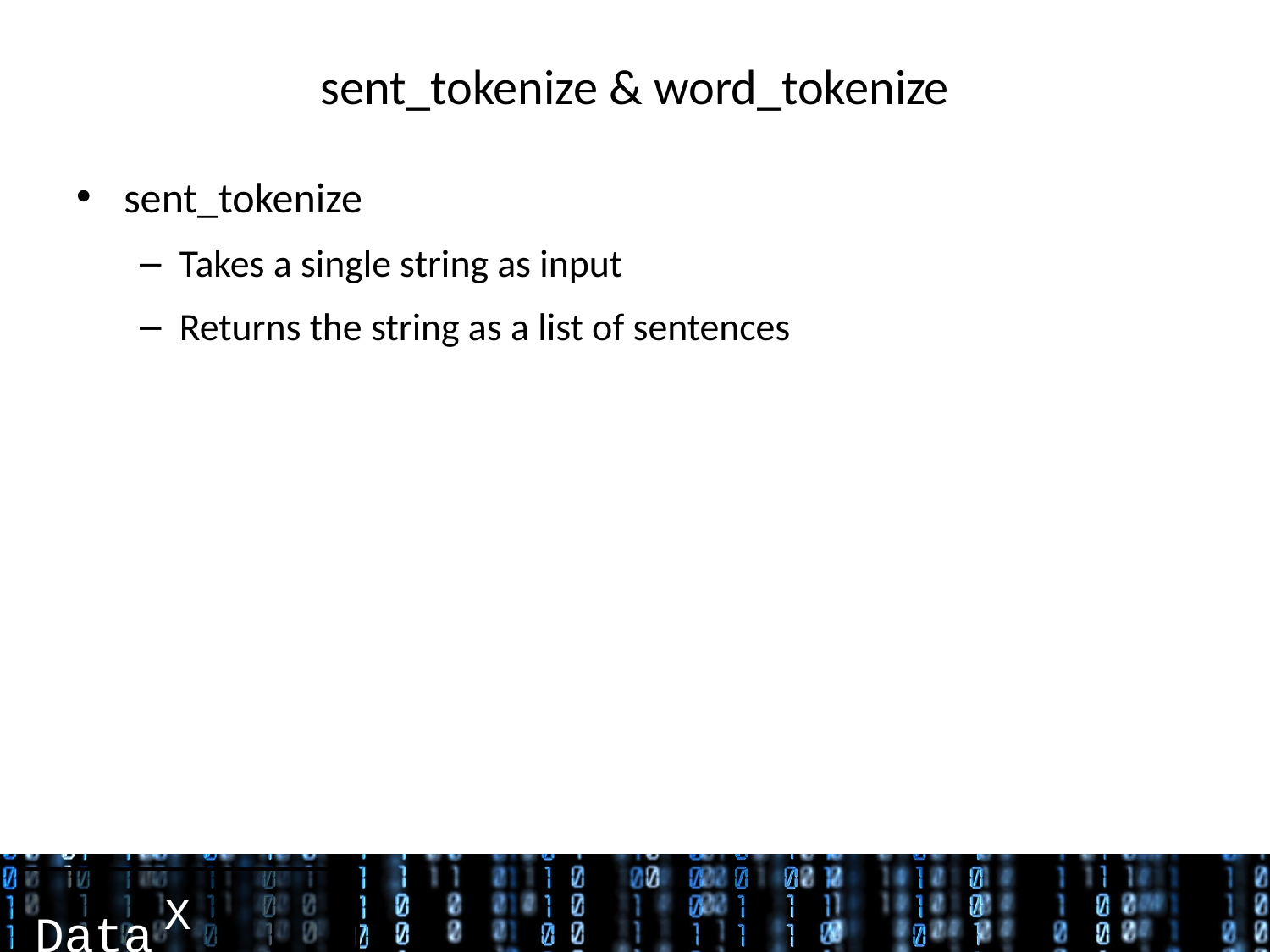

# sent_tokenize & word_tokenize
sent_tokenize
Takes a single string as input
Returns the string as a list of sentences